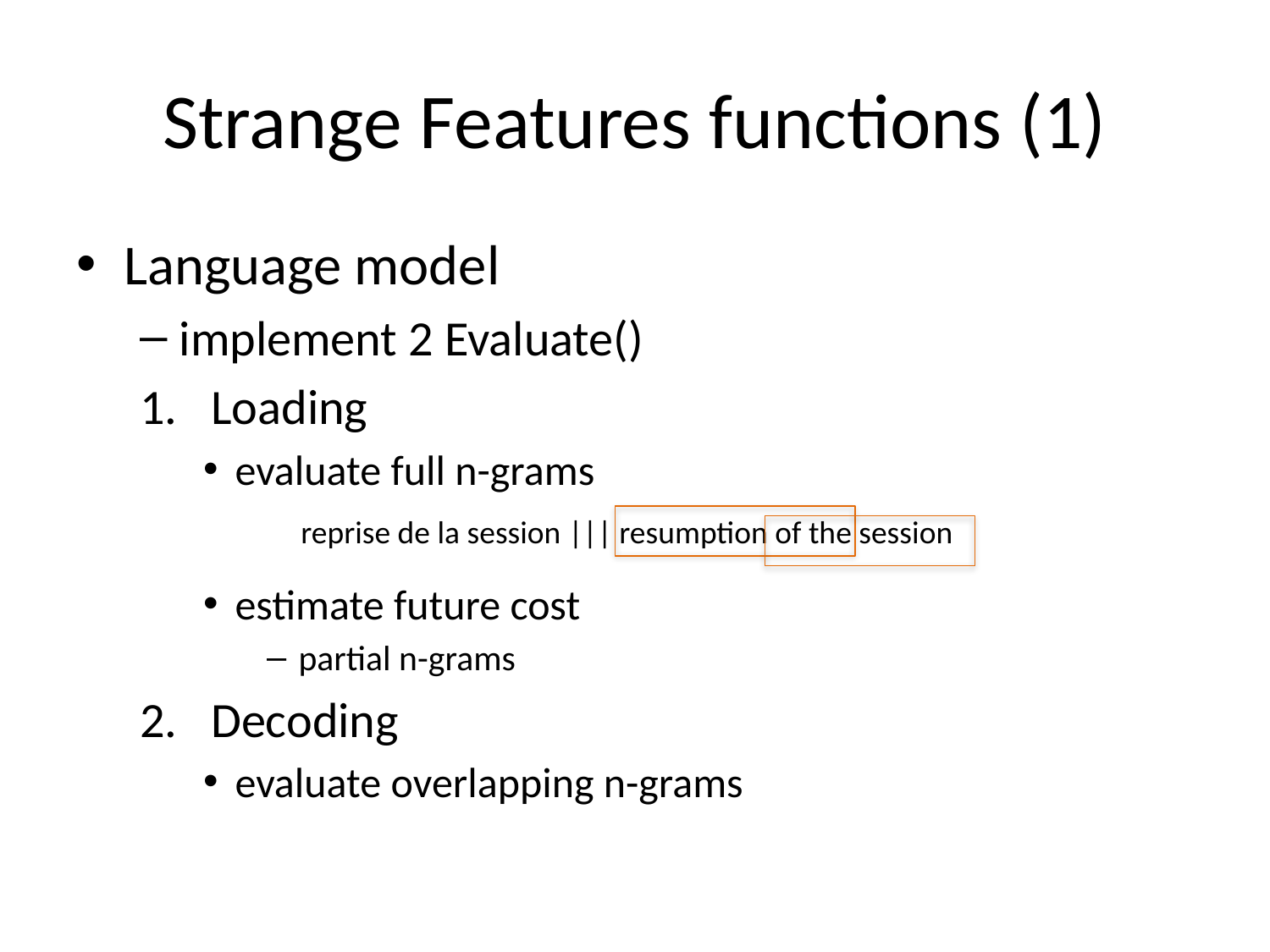

# Strange Features functions (1)
Language model
implement 2 Evaluate()
Loading
evaluate full n-grams

estimate future cost
partial n-grams
Decoding
evaluate overlapping n-grams

reprise de la session ||| resumption of the session